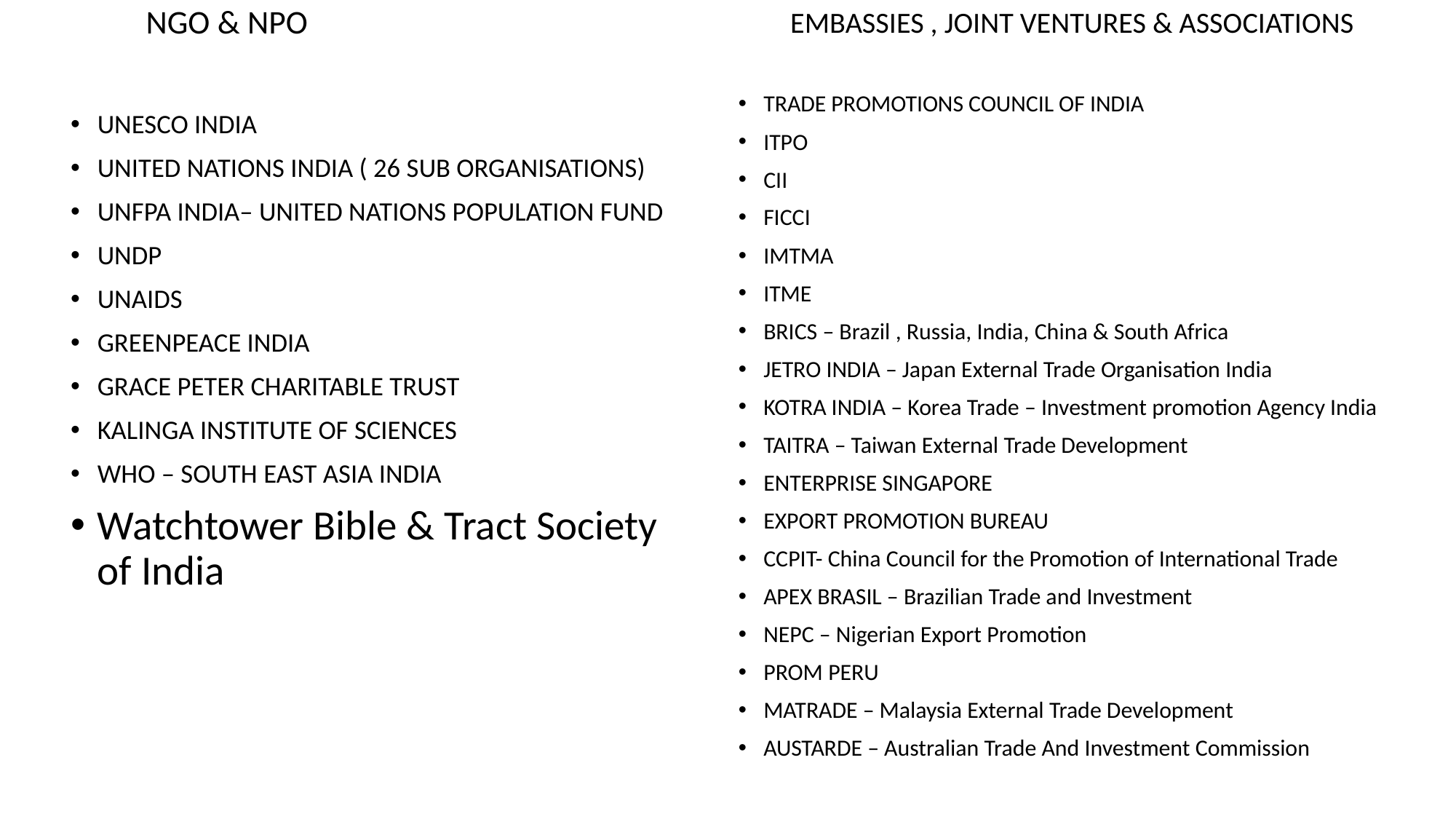

# NGO & NPO
EMBASSIES , JOINT VENTURES & ASSOCIATIONS
TRADE PROMOTIONS COUNCIL OF INDIA
ITPO
CII
FICCI
IMTMA
ITME
BRICS – Brazil , Russia, India, China & South Africa
JETRO INDIA – Japan External Trade Organisation India
KOTRA INDIA – Korea Trade – Investment promotion Agency India
TAITRA – Taiwan External Trade Development
ENTERPRISE SINGAPORE
EXPORT PROMOTION BUREAU
CCPIT- China Council for the Promotion of International Trade
APEX BRASIL – Brazilian Trade and Investment
NEPC – Nigerian Export Promotion
PROM PERU
MATRADE – Malaysia External Trade Development
AUSTARDE – Australian Trade And Investment Commission

UNESCO INDIA
UNITED NATIONS INDIA ( 26 SUB ORGANISATIONS)
UNFPA INDIA– UNITED NATIONS POPULATION FUND
UNDP
UNAIDS
GREENPEACE INDIA
GRACE PETER CHARITABLE TRUST
KALINGA INSTITUTE OF SCIENCES
WHO – SOUTH EAST ASIA INDIA
Watchtower Bible & Tract Society of India